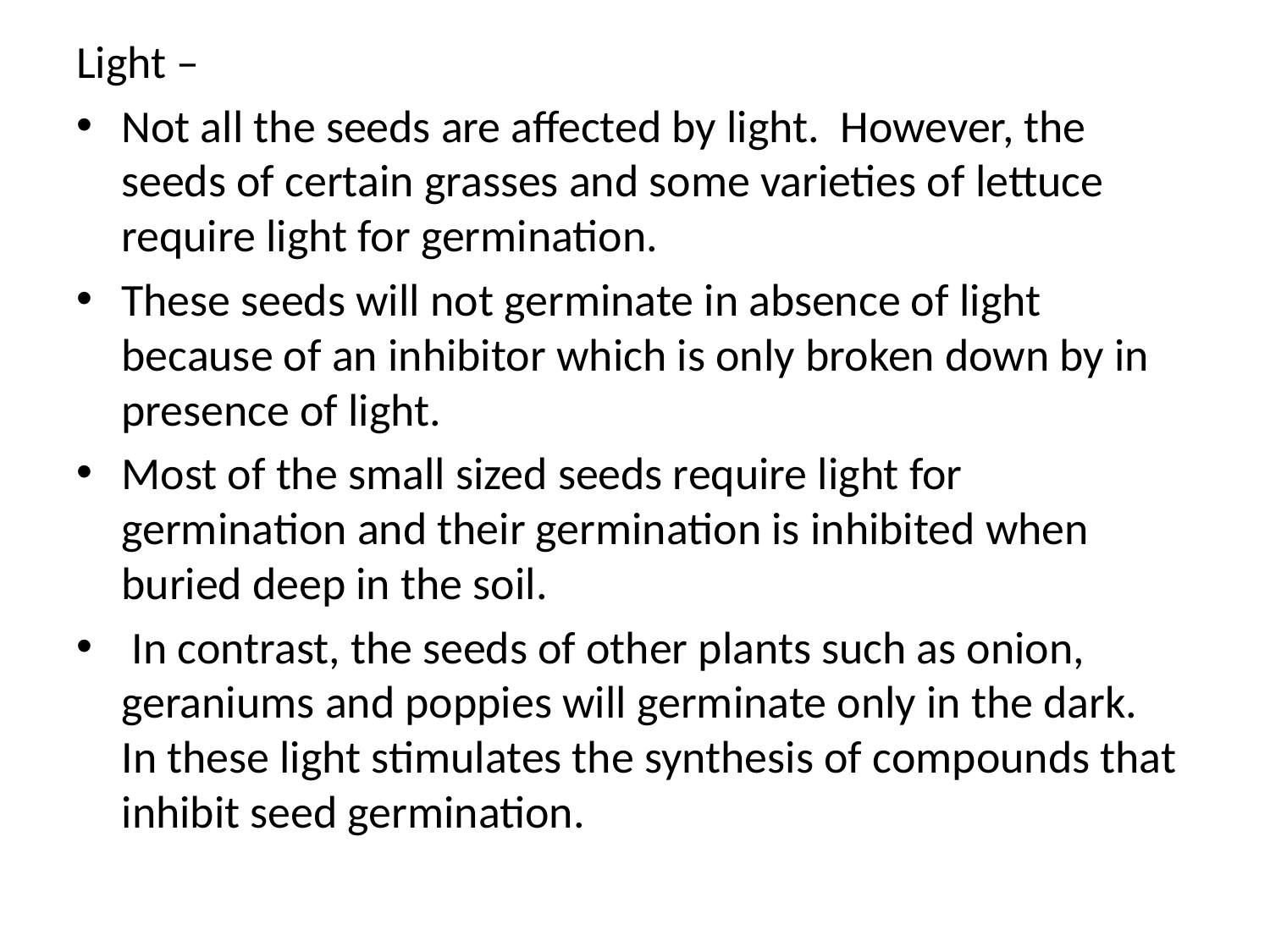

Light –
Not all the seeds are affected by light.  However, the seeds of certain grasses and some varieties of lettuce require light for germination.
These seeds will not germinate in absence of light because of an inhibitor which is only broken down by in presence of light.
Most of the small sized seeds require light for germination and their germination is inhibited when buried deep in the soil.
 In contrast, the seeds of other plants such as onion, geraniums and poppies will germinate only in the dark.  In these light stimulates the synthesis of compounds that inhibit seed germination.